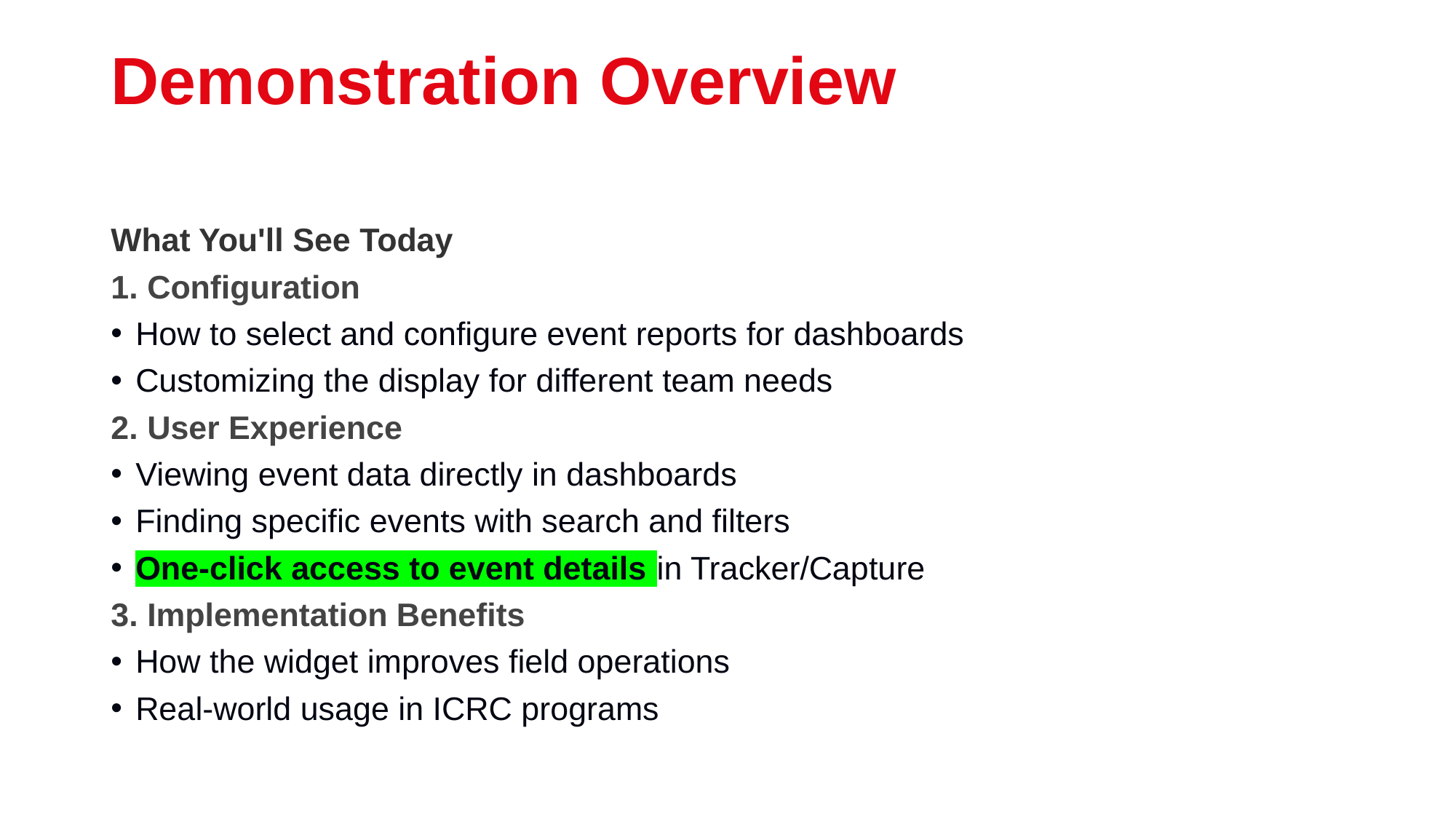

# Demonstration Overview
What You'll See Today
1. Configuration
How to select and configure event reports for dashboards
Customizing the display for different team needs
2. User Experience
Viewing event data directly in dashboards
Finding specific events with search and filters
One-click access to event details in Tracker/Capture
3. Implementation Benefits
How the widget improves field operations
Real-world usage in ICRC programs